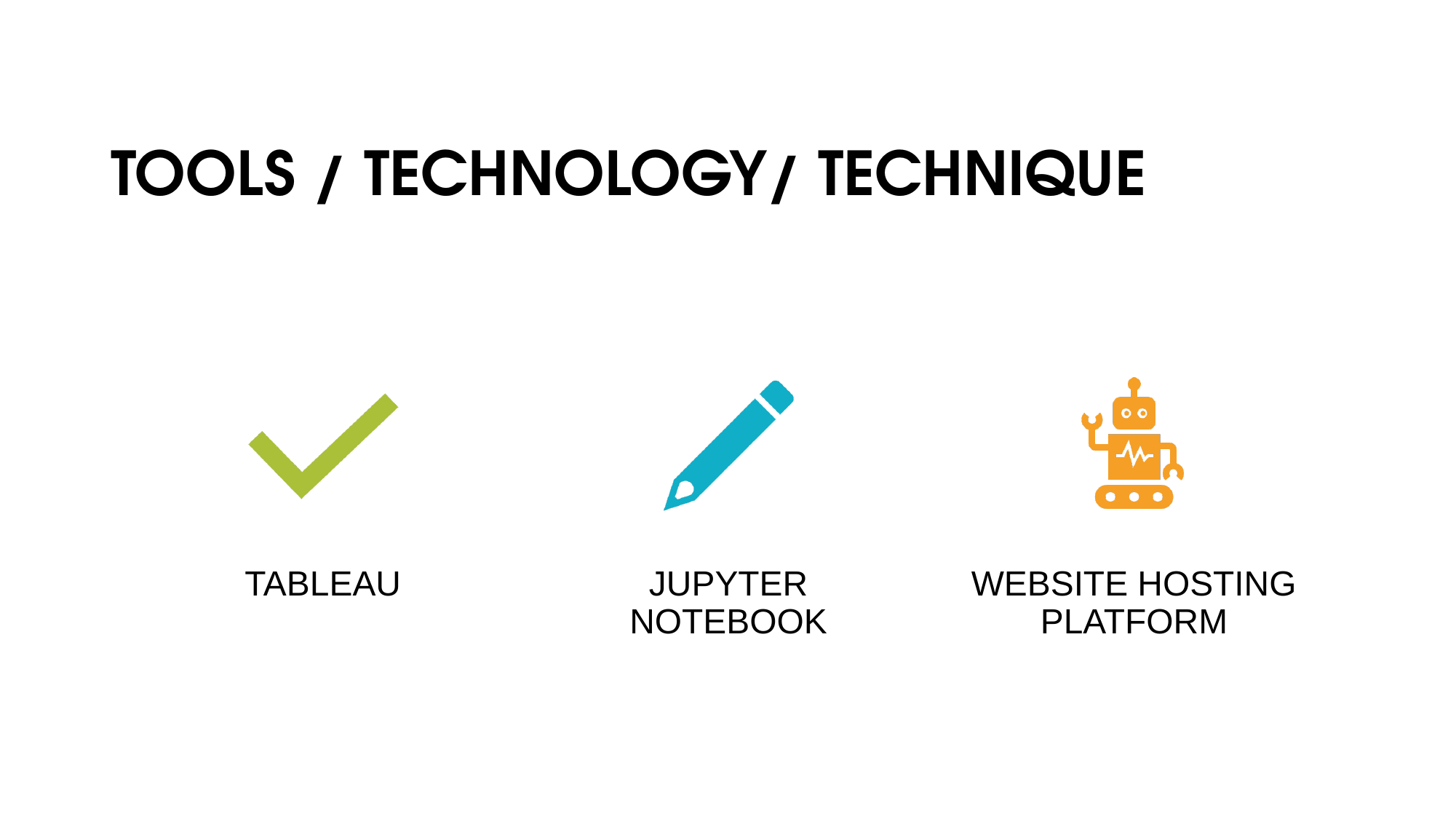

# TOOLS / TECHNOLOGY/ TECHNIQUE
TABLEAU​
JUPYTER NOTEBOOK​
WEBSITE HOSTING PLATFORM